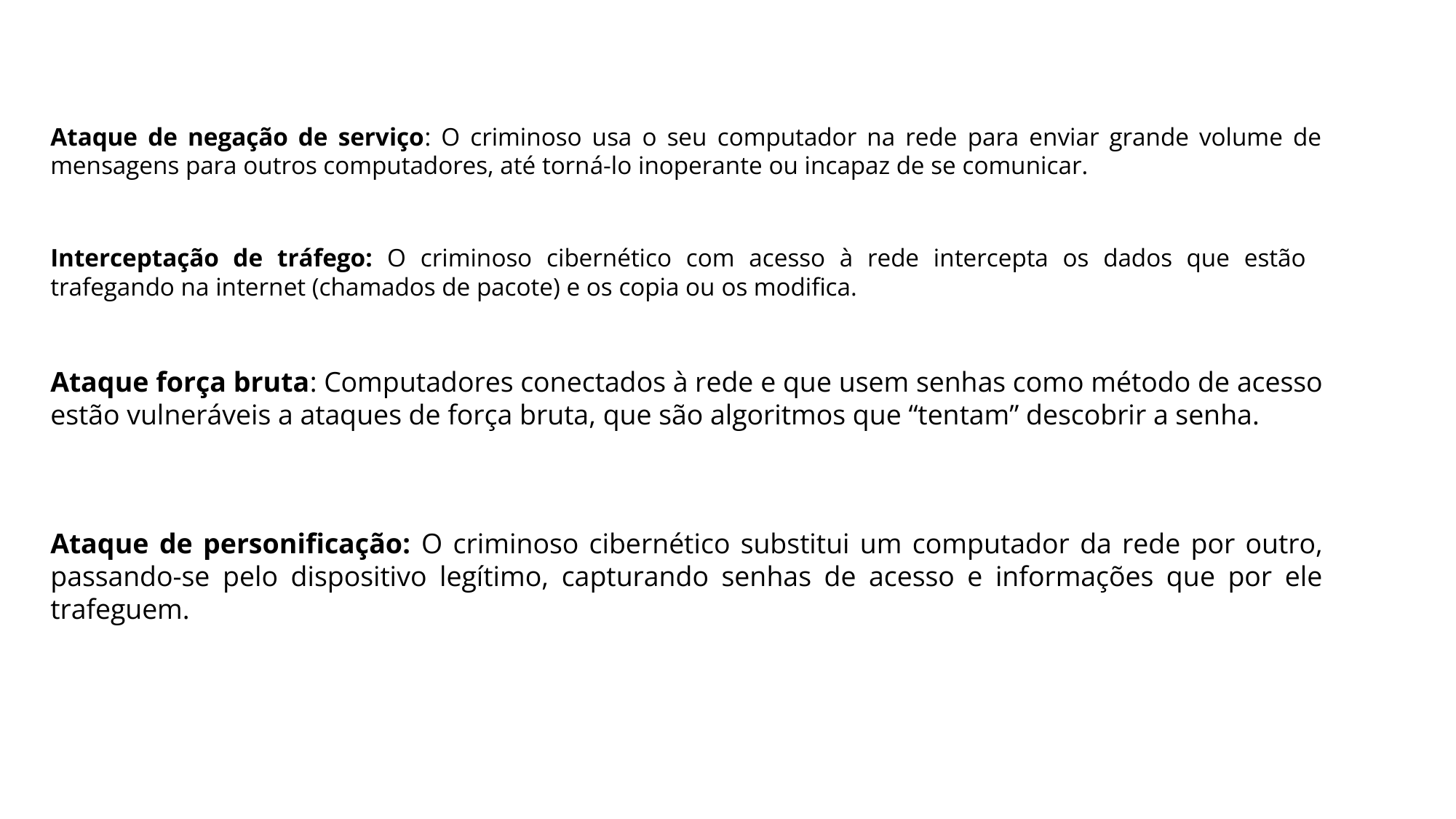

Ataque de negação de serviço: O criminoso usa o seu computador na rede para enviar grande volume de mensagens para outros computadores, até torná-lo inoperante ou incapaz de se comunicar.
Interceptação de tráfego: O criminoso cibernético com acesso à rede intercepta os dados que estão trafegando na internet (chamados de pacote) e os copia ou os modifica.
Ataque força bruta: Computadores conectados à rede e que usem senhas como método de acesso estão vulneráveis a ataques de força bruta, que são algoritmos que “tentam” descobrir a senha.
Ataque de personificação: O criminoso cibernético substitui um computador da rede por outro, passando-se pelo dispositivo legítimo, capturando senhas de acesso e informações que por ele trafeguem.